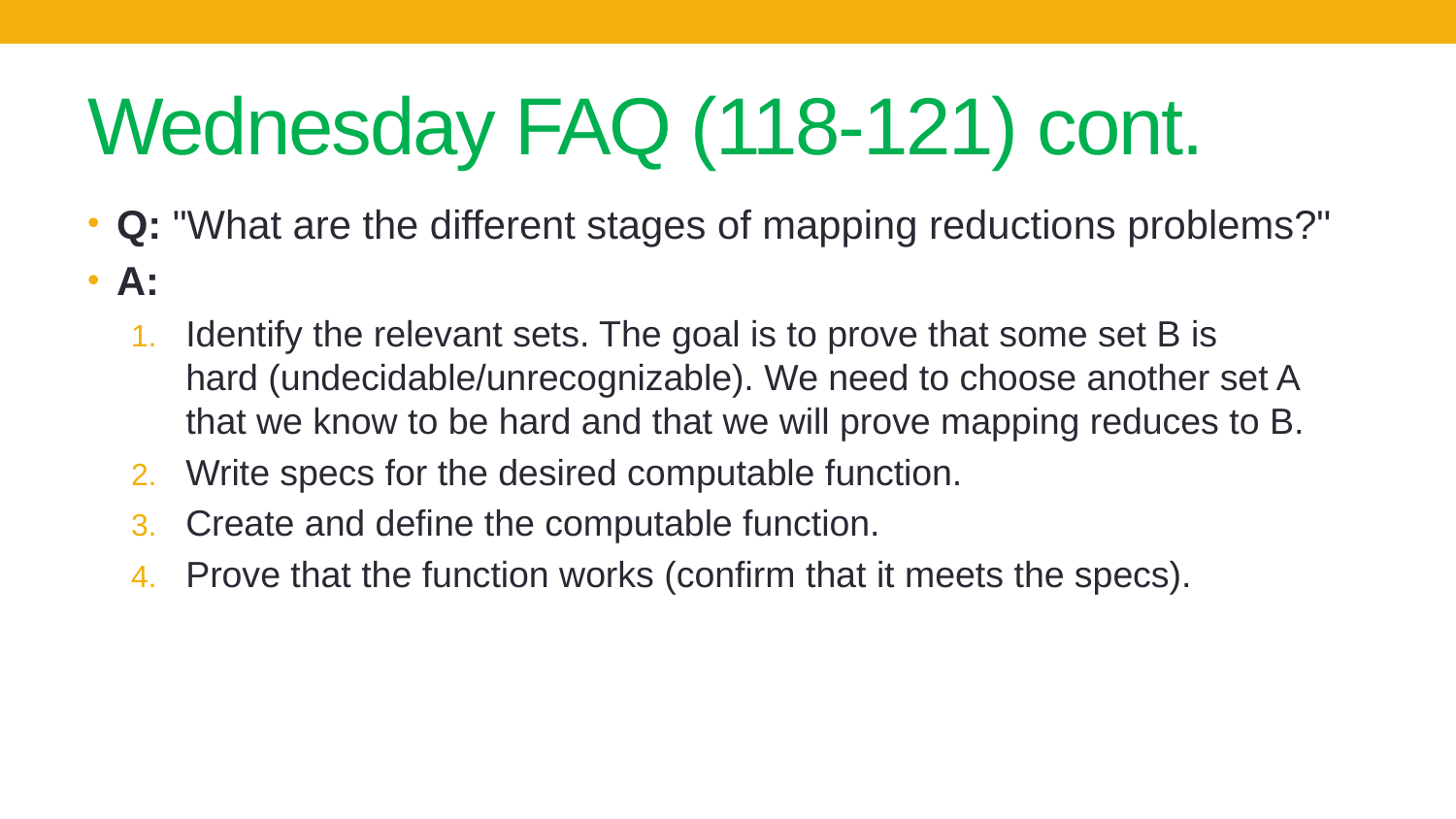

# Wednesday FAQ (118-121) cont.
Q: "What are the different stages of mapping reductions problems?"
A:
Identify the relevant sets. The goal is to prove that some set B is hard (undecidable/unrecognizable). We need to choose another set A that we know to be hard and that we will prove mapping reduces to B.
Write specs for the desired computable function.
Create and define the computable function.
Prove that the function works (confirm that it meets the specs).